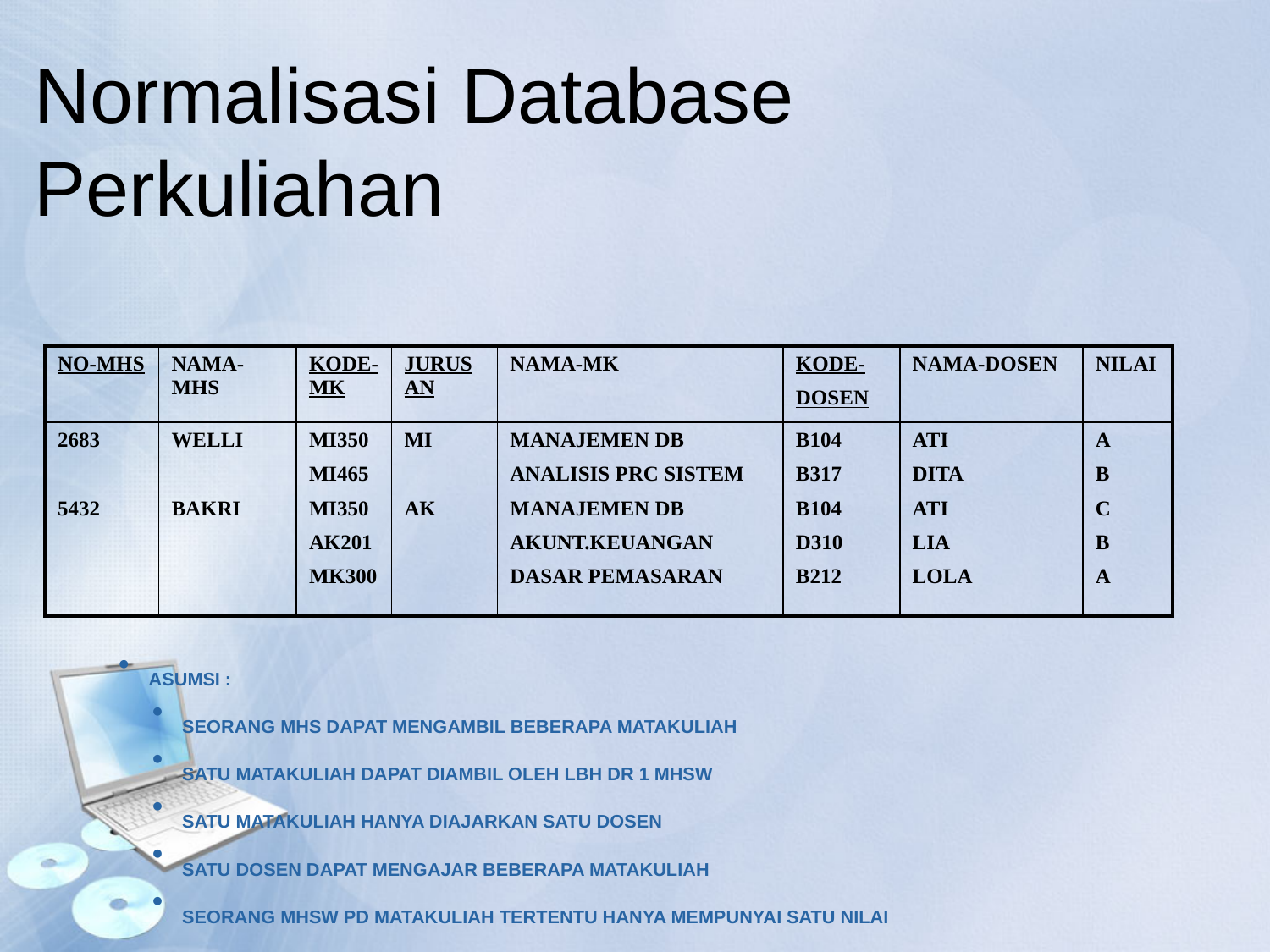

# Normalisasi Database Perkuliahan
| NO-MHS | NAMA-MHS | KODE- MK | JURUSAN | NAMA-MK | KODE- DOSEN | NAMA-DOSEN | NILAI |
| --- | --- | --- | --- | --- | --- | --- | --- |
| 2683 5432 | WELLI BAKRI | MI350 MI465 MI350 AK201 MK300 | MI AK | MANAJEMEN DB ANALISIS PRC SISTEM MANAJEMEN DB AKUNT.KEUANGAN DASAR PEMASARAN | B104 B317 B104 D310 B212 | ATI DITA ATI LIA LOLA | A B C B A |
ASUMSI :
SEORANG MHS DAPAT MENGAMBIL BEBERAPA MATAKULIAH
SATU MATAKULIAH DAPAT DIAMBIL OLEH LBH DR 1 MHSW
SATU MATAKULIAH HANYA DIAJARKAN SATU DOSEN
SATU DOSEN DAPAT MENGAJAR BEBERAPA MATAKULIAH
SEORANG MHSW PD MATAKULIAH TERTENTU HANYA MEMPUNYAI SATU NILAI